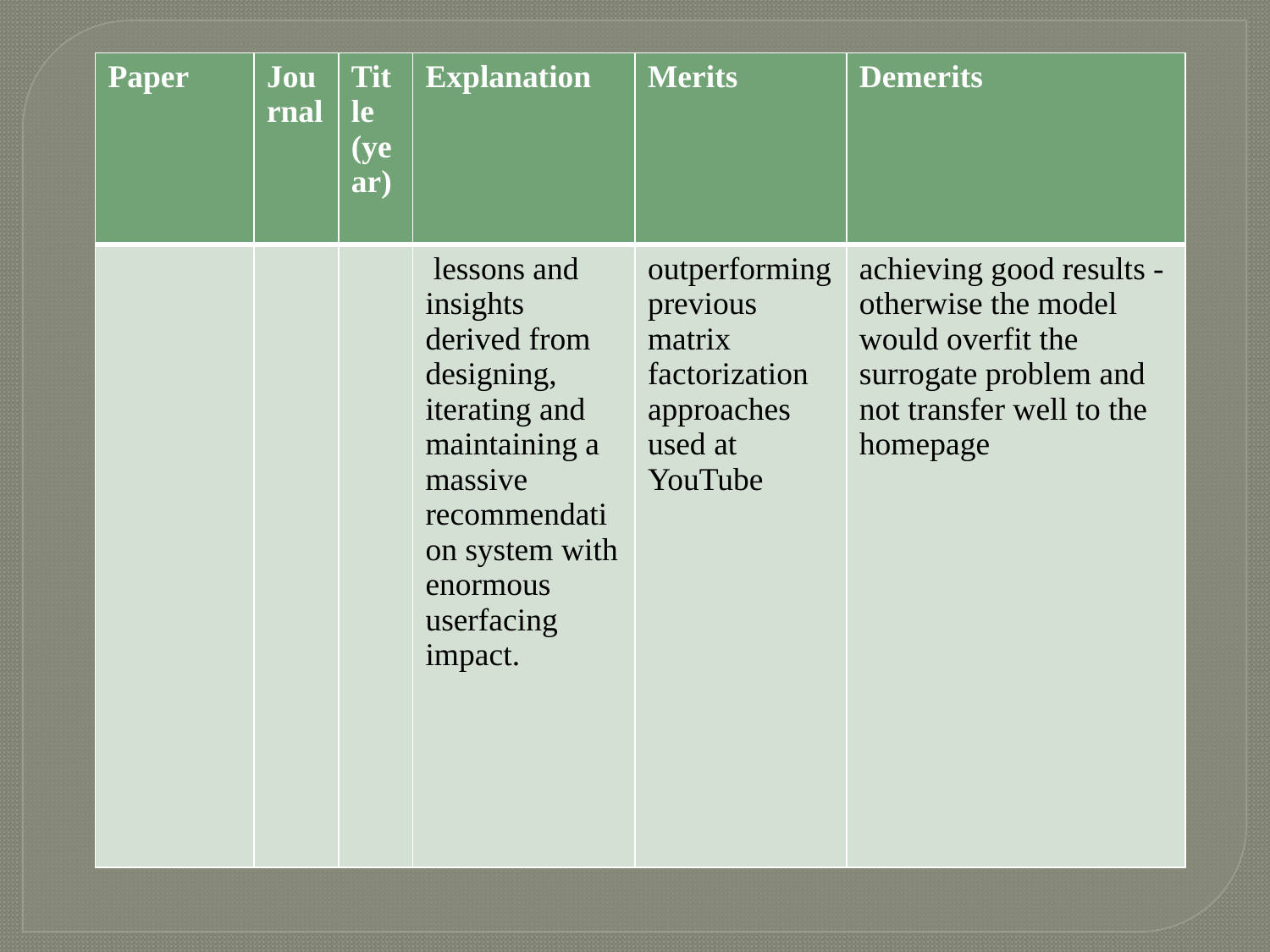

| Paper | Journal | Title (year) | Explanation | Merits | Demerits |
| --- | --- | --- | --- | --- | --- |
|  |  |  | lessons and insights derived from designing, iterating and maintaining a massive recommendation system with enormous userfacing impact. | outperforming previous matrix factorization approaches used at YouTube | achieving good results - otherwise the model would overfit the surrogate problem and not transfer well to the homepage |